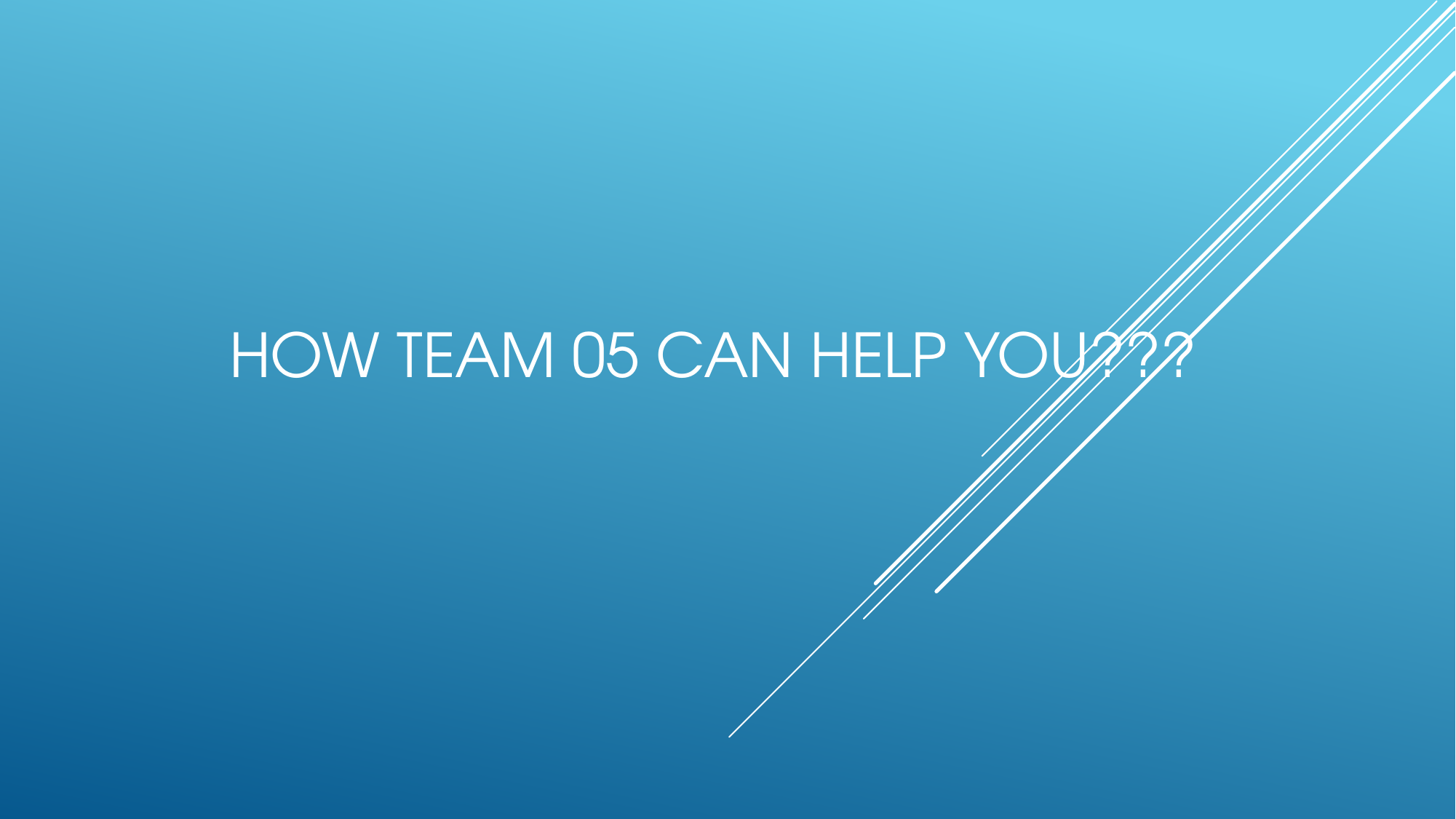

# How Team 05 Can Help you???